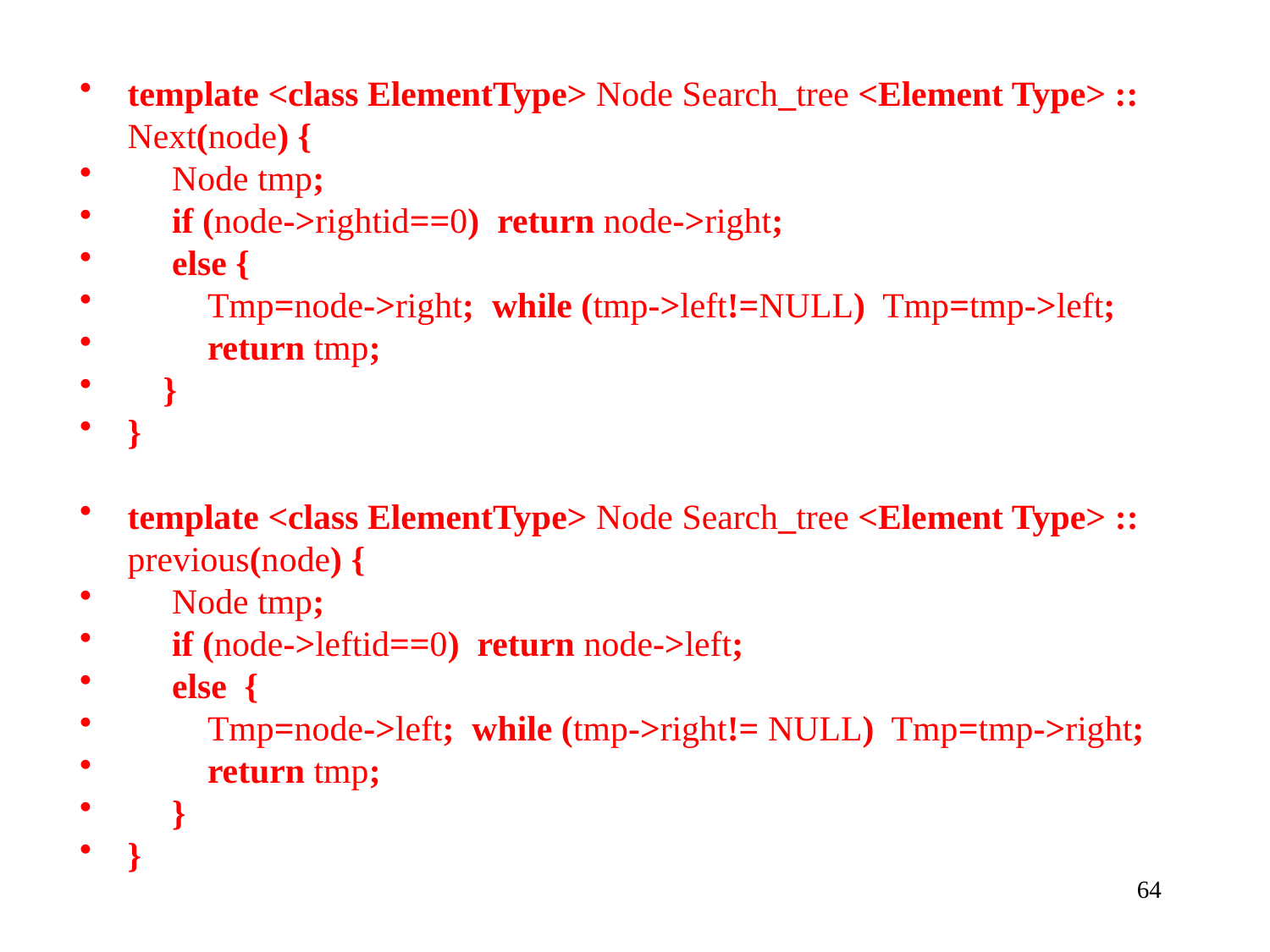

template <class ElementType> Node Search_tree <Element Type> :: Next(node) {
     Node tmp;
     if (node->rightid==0)  return node->right;
     else {
         Tmp=node->right;  while (tmp->left!=NULL)  Tmp=tmp->left;
         return tmp;
    }
}

template <class ElementType> Node Search_tree <Element Type> :: previous(node) {
     Node tmp;
     if (node->leftid==0)  return node->left;
     else  {
         Tmp=node->left;  while (tmp->right!= NULL)  Tmp=tmp->right;
         return tmp;
     }
}
64